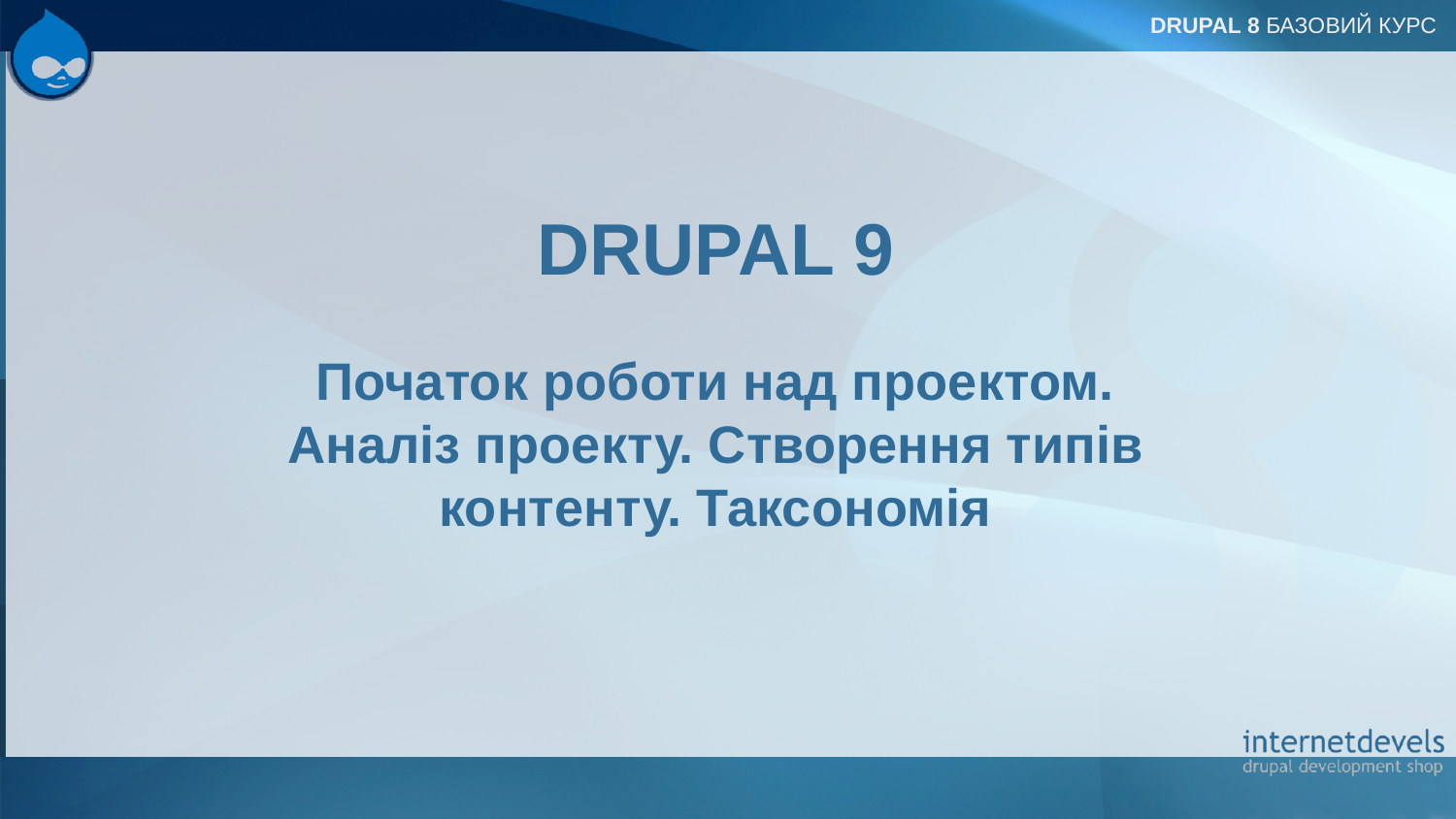

DRUPAL 9

Початок роботи над проектом. Аналіз проекту. Створення типів контенту. Таксономія